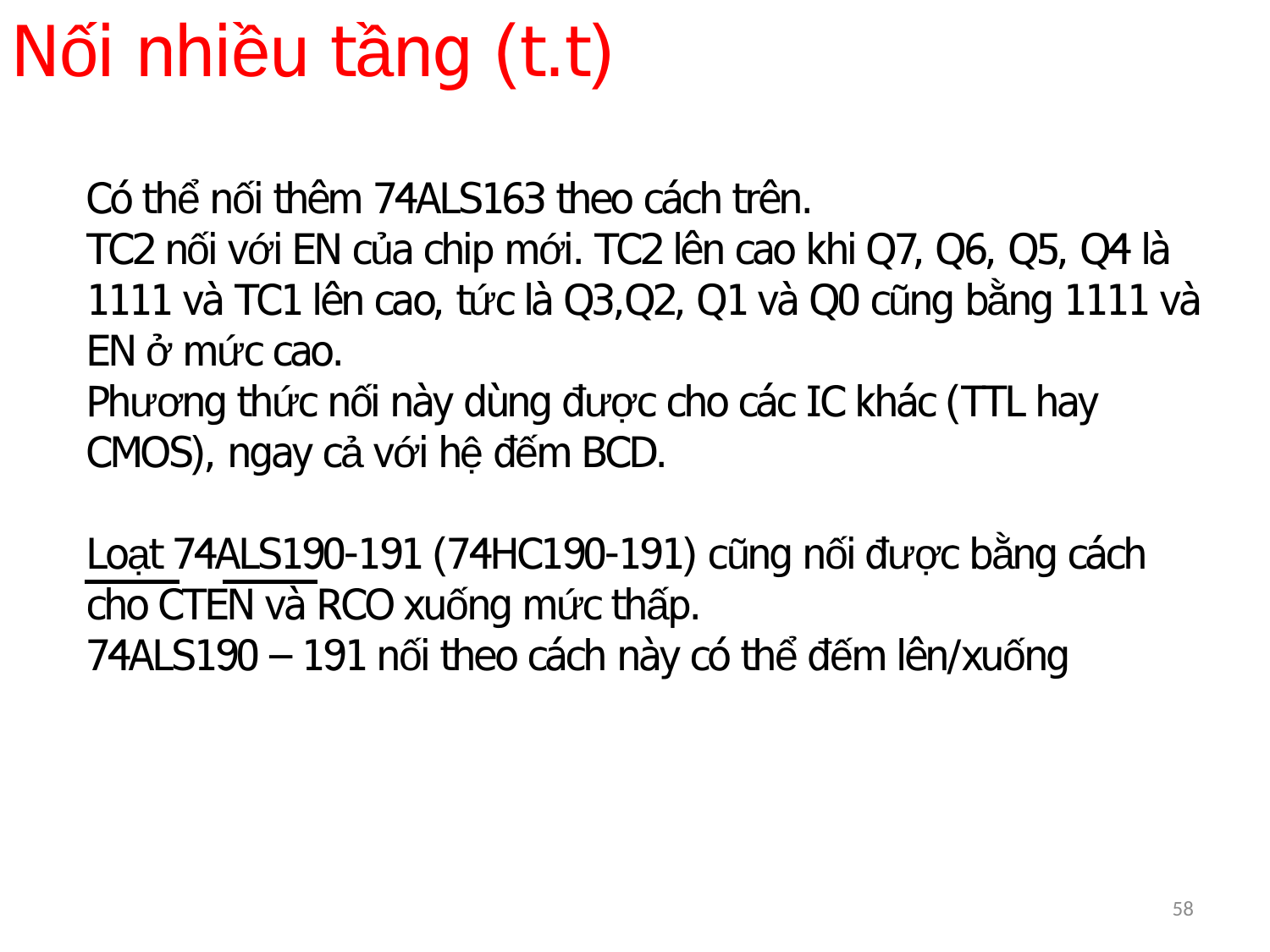

Nối nhiều tầng (t.t)
Có thể nối thêm 74ALS163 theo cách trên.
TC2 nối với EN của chip mới. TC2 lên cao khi Q7, Q6, Q5, Q4 là 1111 và TC1 lên cao, tức là Q3,Q2, Q1 và Q0 cũng bằng 1111 và EN ở mức cao.
Phương thức nối này dùng được cho các IC khác (TTL hay CMOS), ngay cả với hệ đếm BCD.

Loạt 74ALS190-191 (74HC190-191) cũng nối được bằng cách cho CTEN và RCO xuống mức thấp.
74ALS190 – 191 nối theo cách này có thể đếm lên/xuống

58